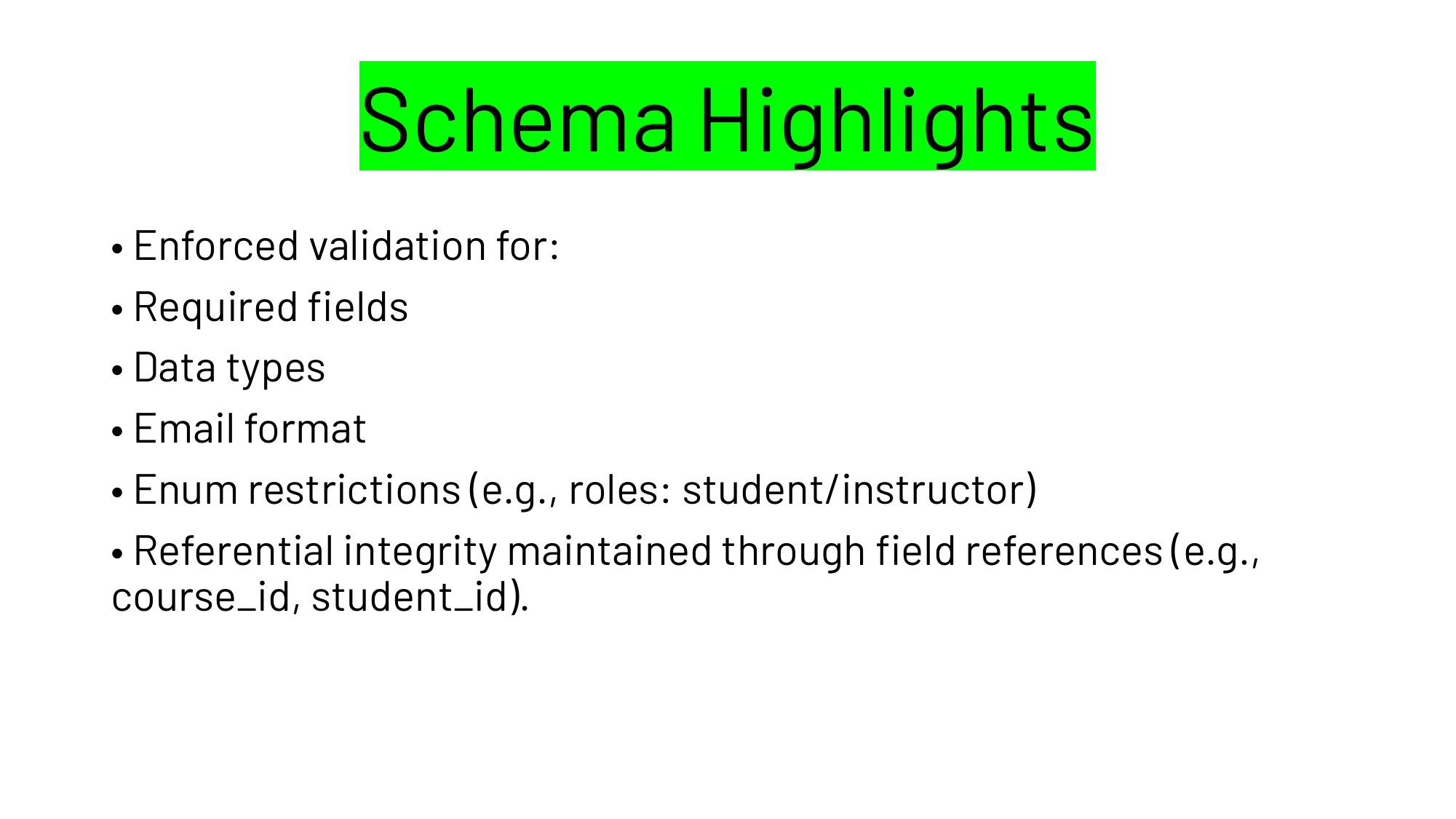

# Schema Highlights
• Enforced validation for:
• Required fields
• Data types
• Email format
• Enum restrictions (e.g., roles: student/instructor)
• Referential integrity maintained through field references (e.g., course_id, student_id).